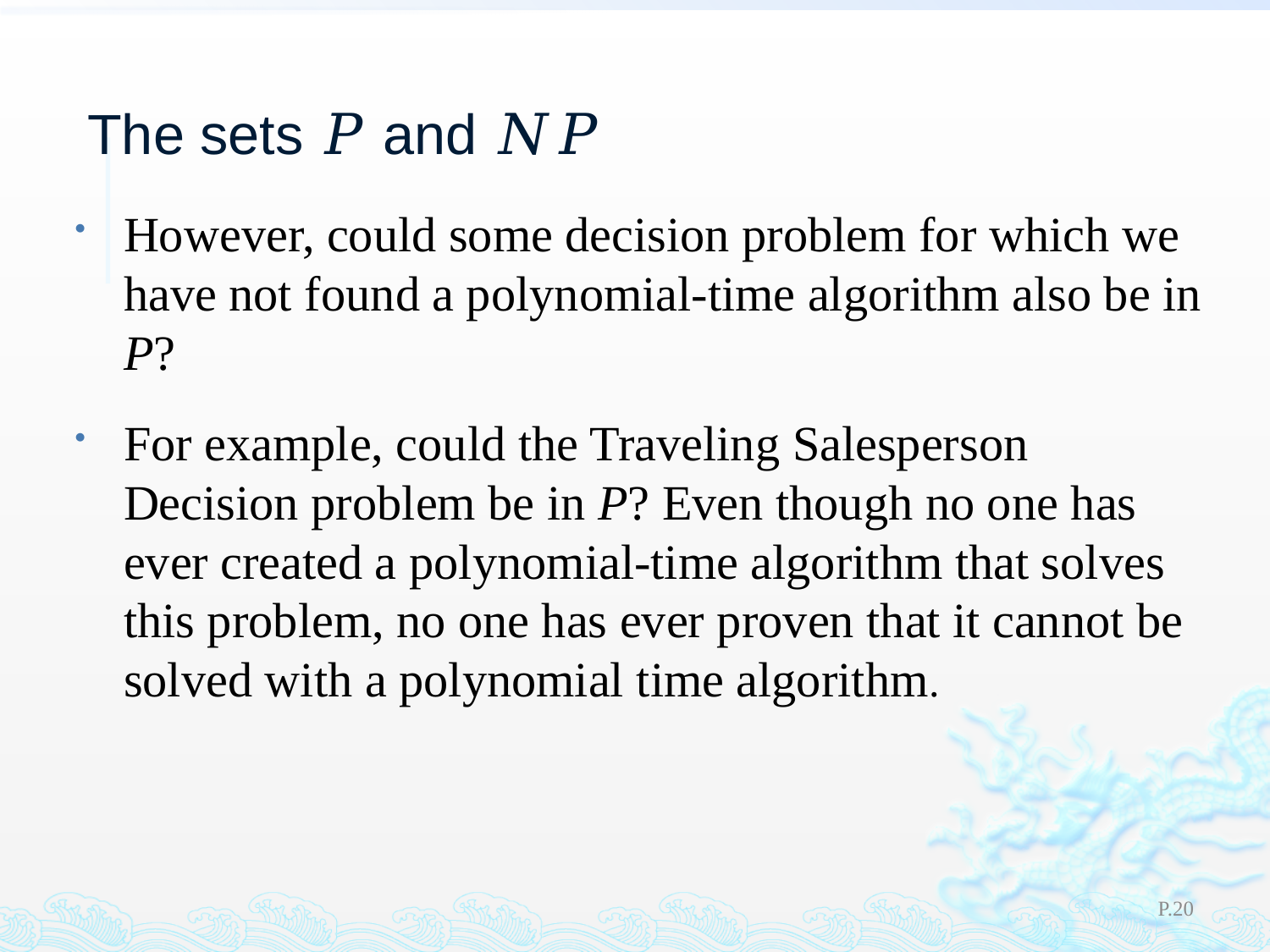

# The sets 𝑃 and 𝑁𝑃
However, could some decision problem for which we have not found a polynomial-time algorithm also be in P?
For example, could the Traveling Salesperson Decision problem be in P? Even though no one has ever created a polynomial-time algorithm that solves this problem, no one has ever proven that it cannot be solved with a polynomial time algorithm.
P.20